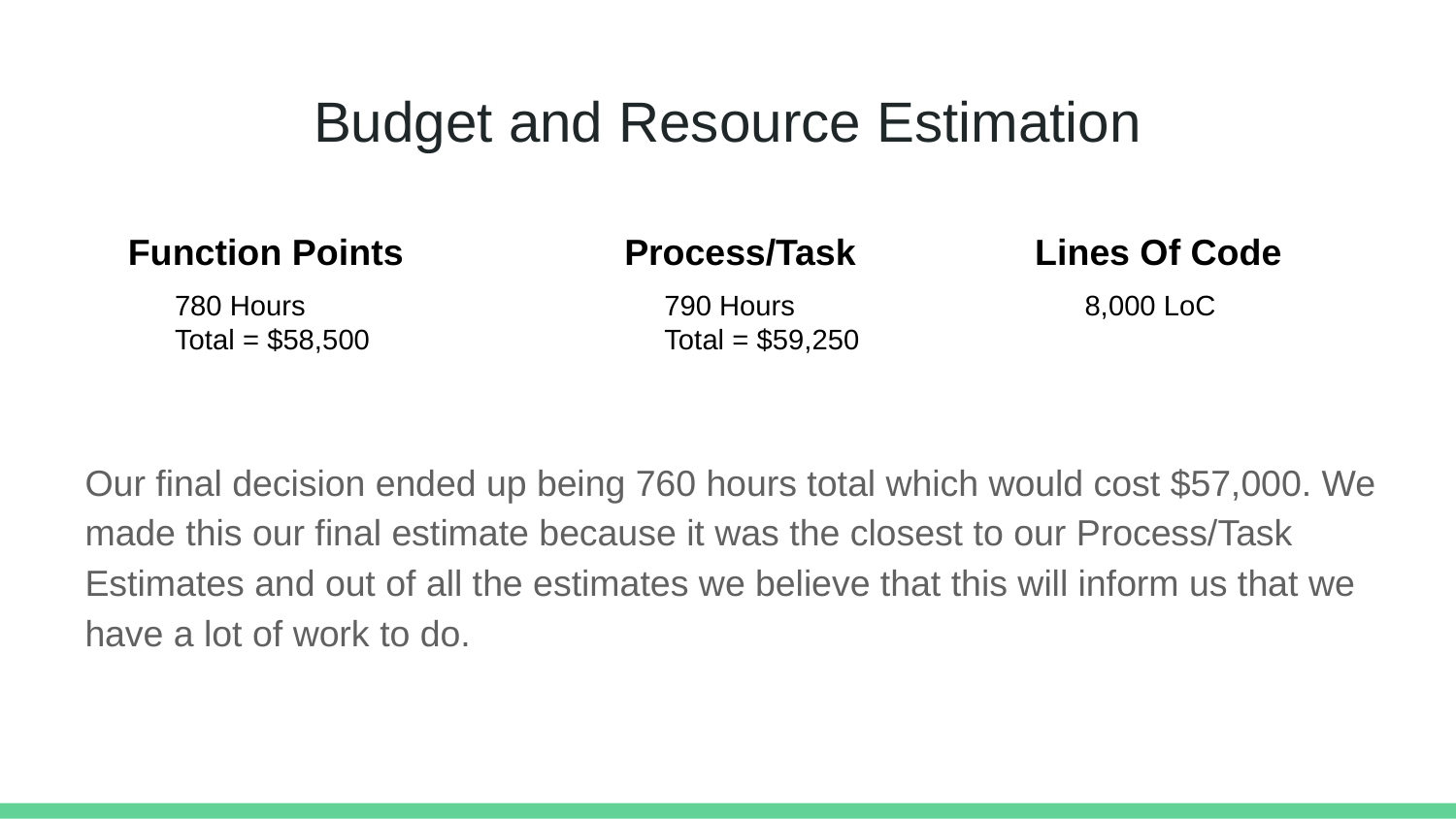

# Budget and Resource Estimation

Function Points
Process/Task
Lines Of Code
780 Hours
Total = $58,500
790 Hours
Total = $59,250
8,000 LoC
Our final decision ended up being 760 hours total which would cost $57,000. We made this our final estimate because it was the closest to our Process/Task Estimates and out of all the estimates we believe that this will inform us that we have a lot of work to do.